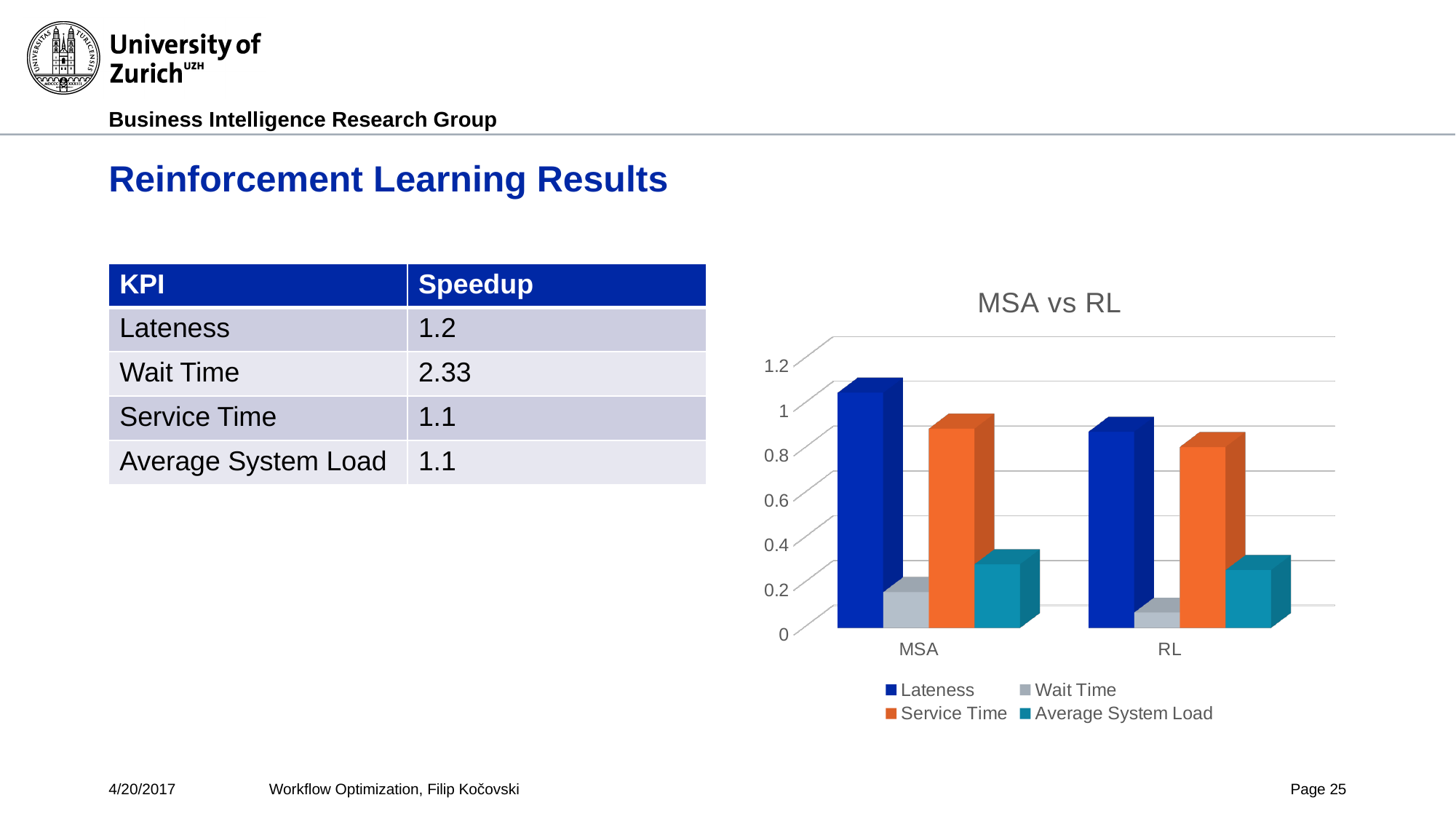

# Reinforcement Learning Results
| KPI | Speedup |
| --- | --- |
| Lateness | 1.2 |
| Wait Time | 2.33 |
| Service Time | 1.1 |
| Average System Load | 1.1 |

[unsupported chart]

4/20/2017
Workflow Optimization, Filip Kočovski
Page 25